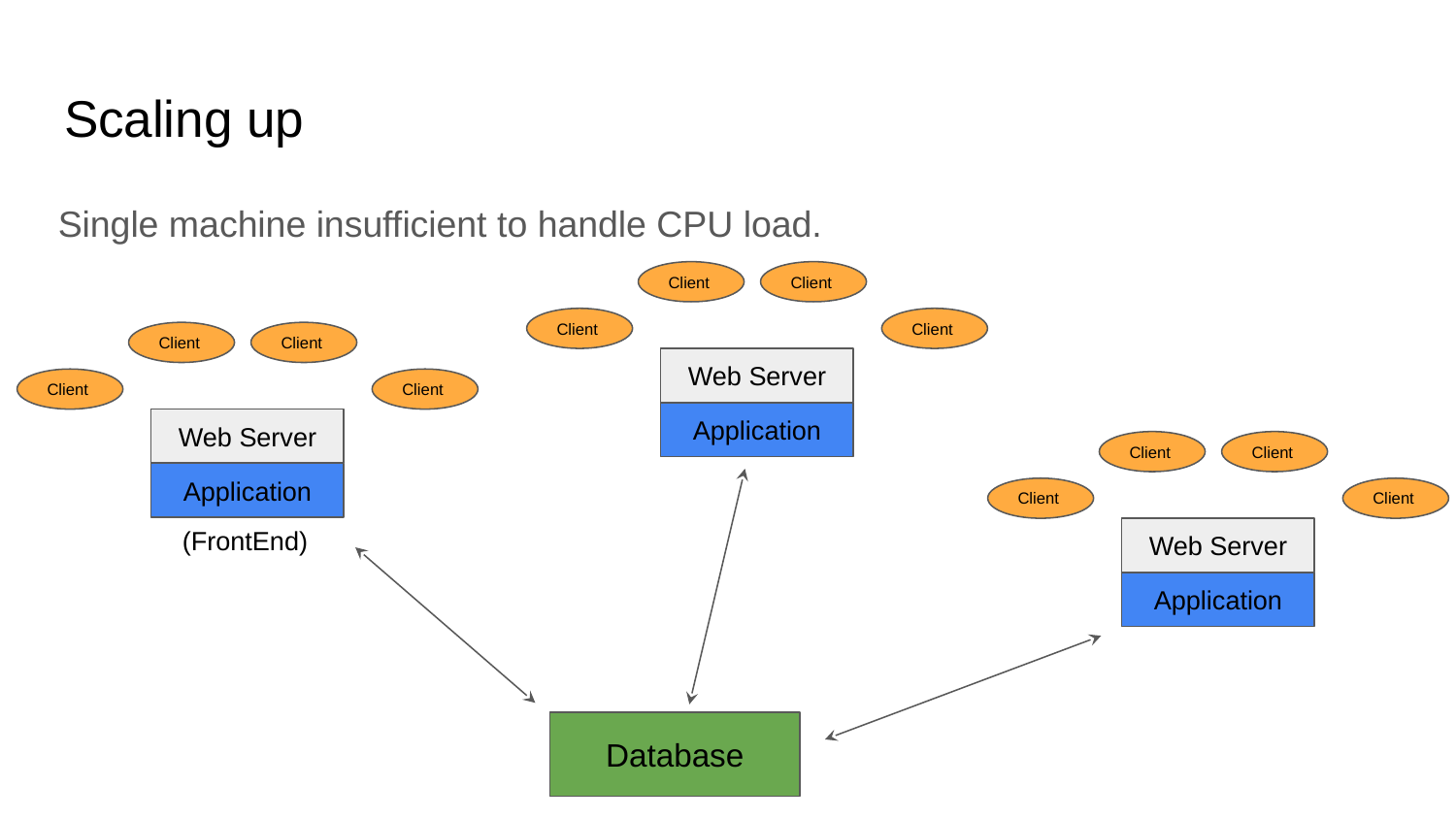

# Scaling up
Single machine insufficient to handle CPU load.
Client
Client
Client
Client
Client
Client
Web Server
Client
Client
Application
Web Server
Client
Client
Application
Client
Client
(FrontEnd)
Web Server
Application
Database